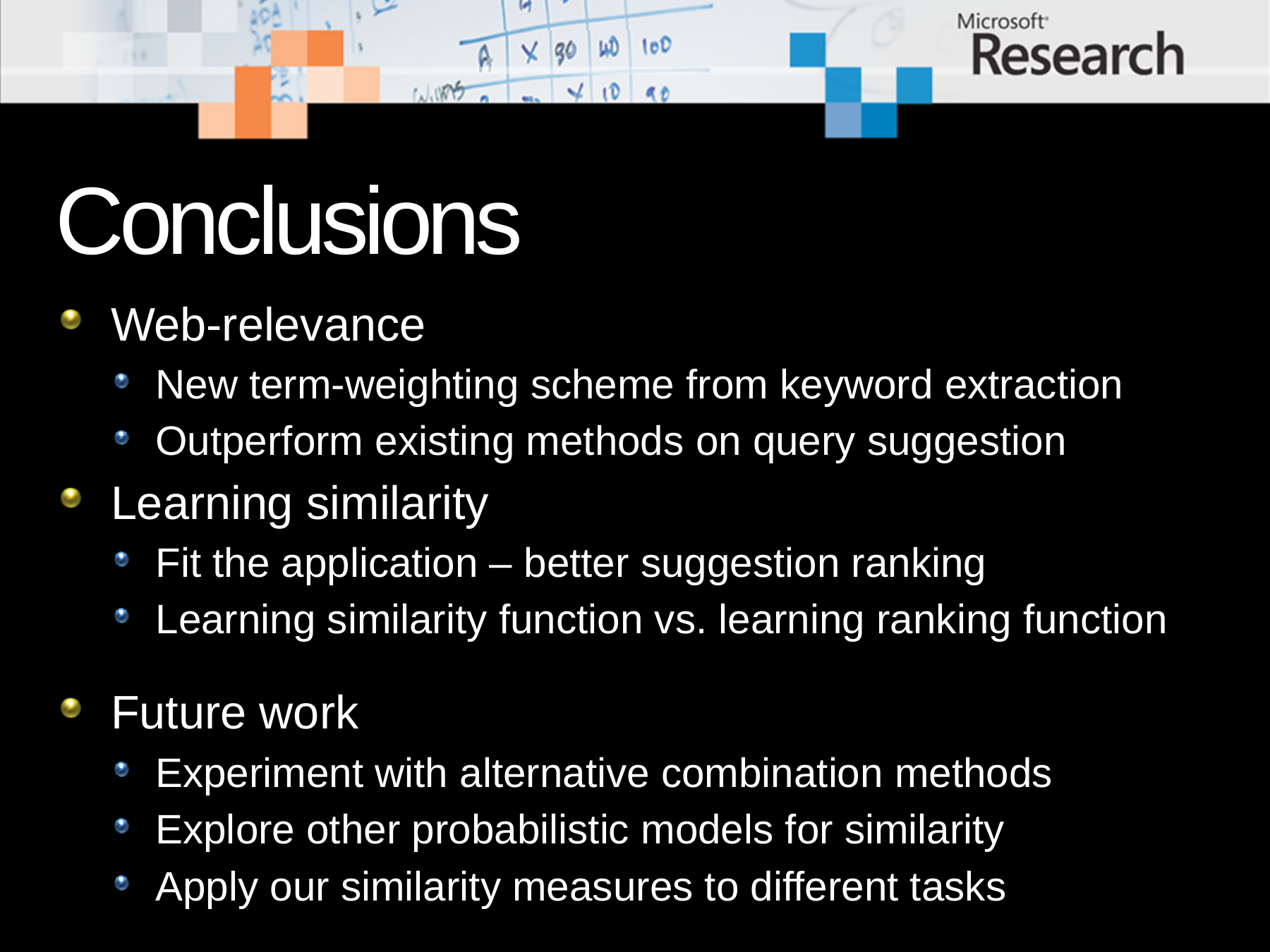

# Conclusions
Web-relevance
New term-weighting scheme from keyword extraction
Outperform existing methods on query suggestion
Learning similarity
Fit the application – better suggestion ranking
Learning similarity function vs. learning ranking function

Future work
Experiment with alternative combination methods
Explore other probabilistic models for similarity
Apply our similarity measures to different tasks